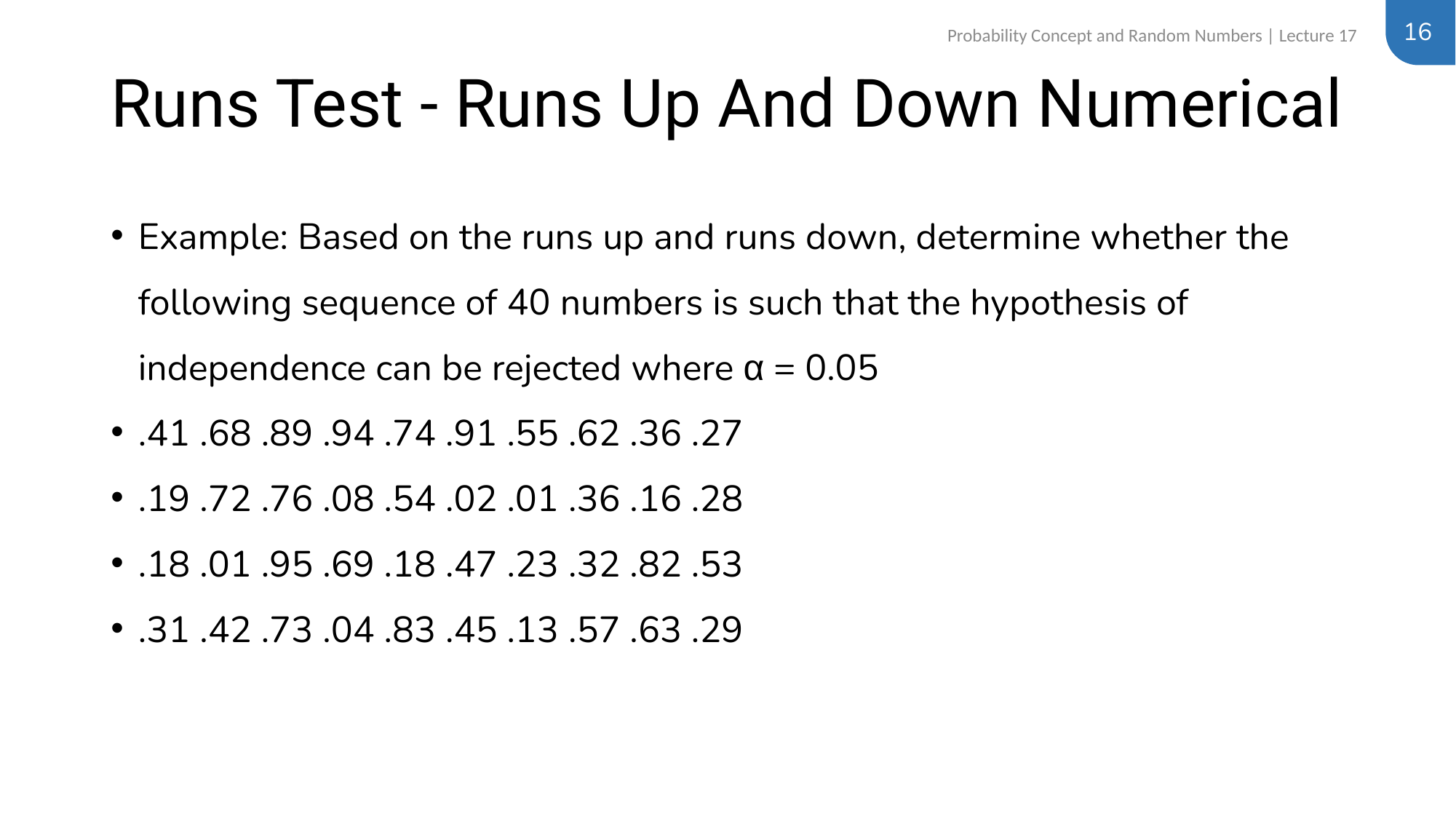

16
Probability Concept and Random Numbers | Lecture 17
# Runs Test - Runs Up And Down Numerical
Example: Based on the runs up and runs down, determine whether the following sequence of 40 numbers is such that the hypothesis of independence can be rejected where α = 0.05
.41 .68 .89 .94 .74 .91 .55 .62 .36 .27
.19 .72 .76 .08 .54 .02 .01 .36 .16 .28
.18 .01 .95 .69 .18 .47 .23 .32 .82 .53
.31 .42 .73 .04 .83 .45 .13 .57 .63 .29